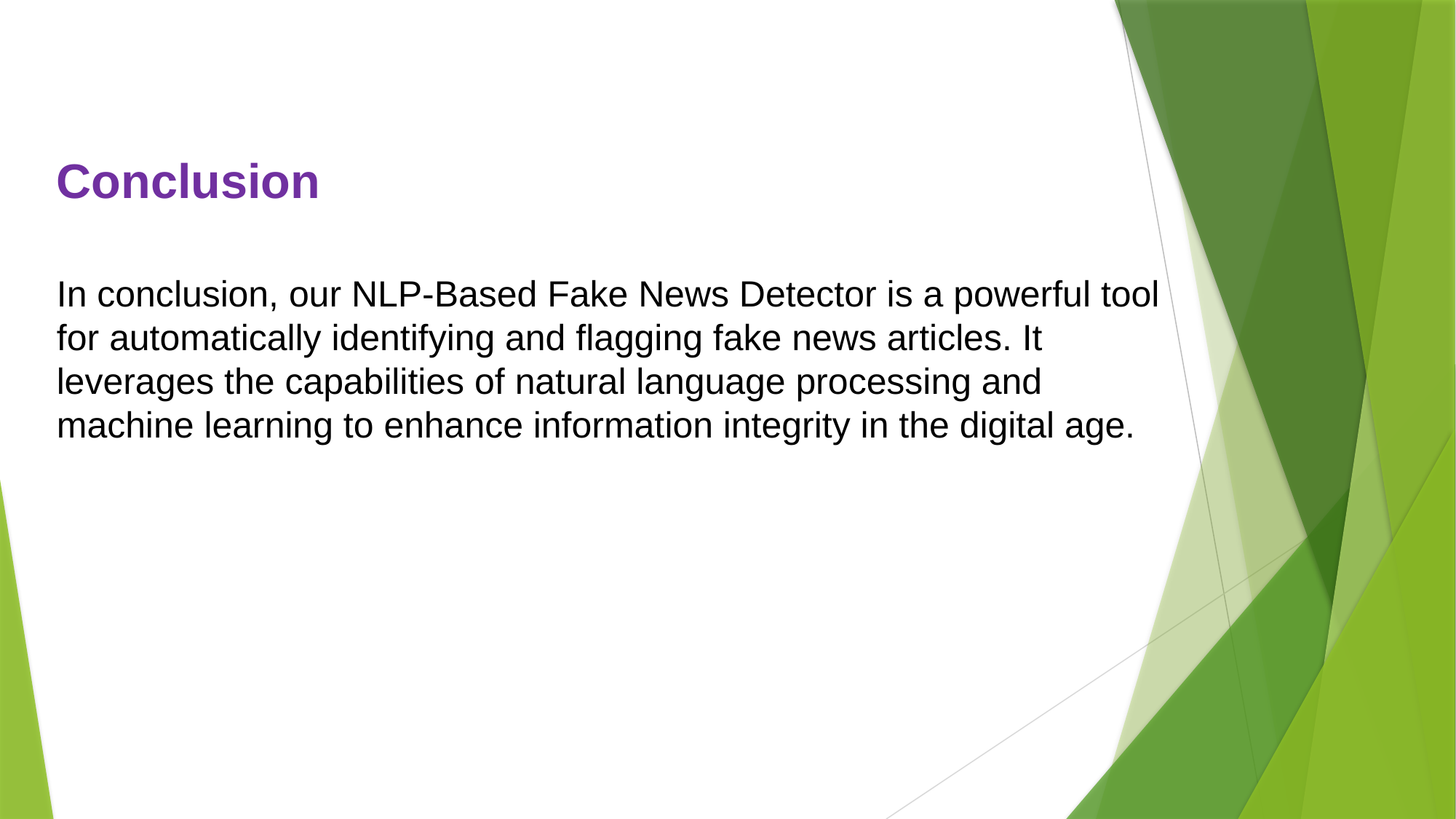

Conclusion
# In conclusion, our NLP-Based Fake News Detector is a powerful tool for automatically identifying and flagging fake news articles. It leverages the capabilities of natural language processing and machine learning to enhance information integrity in the digital age.